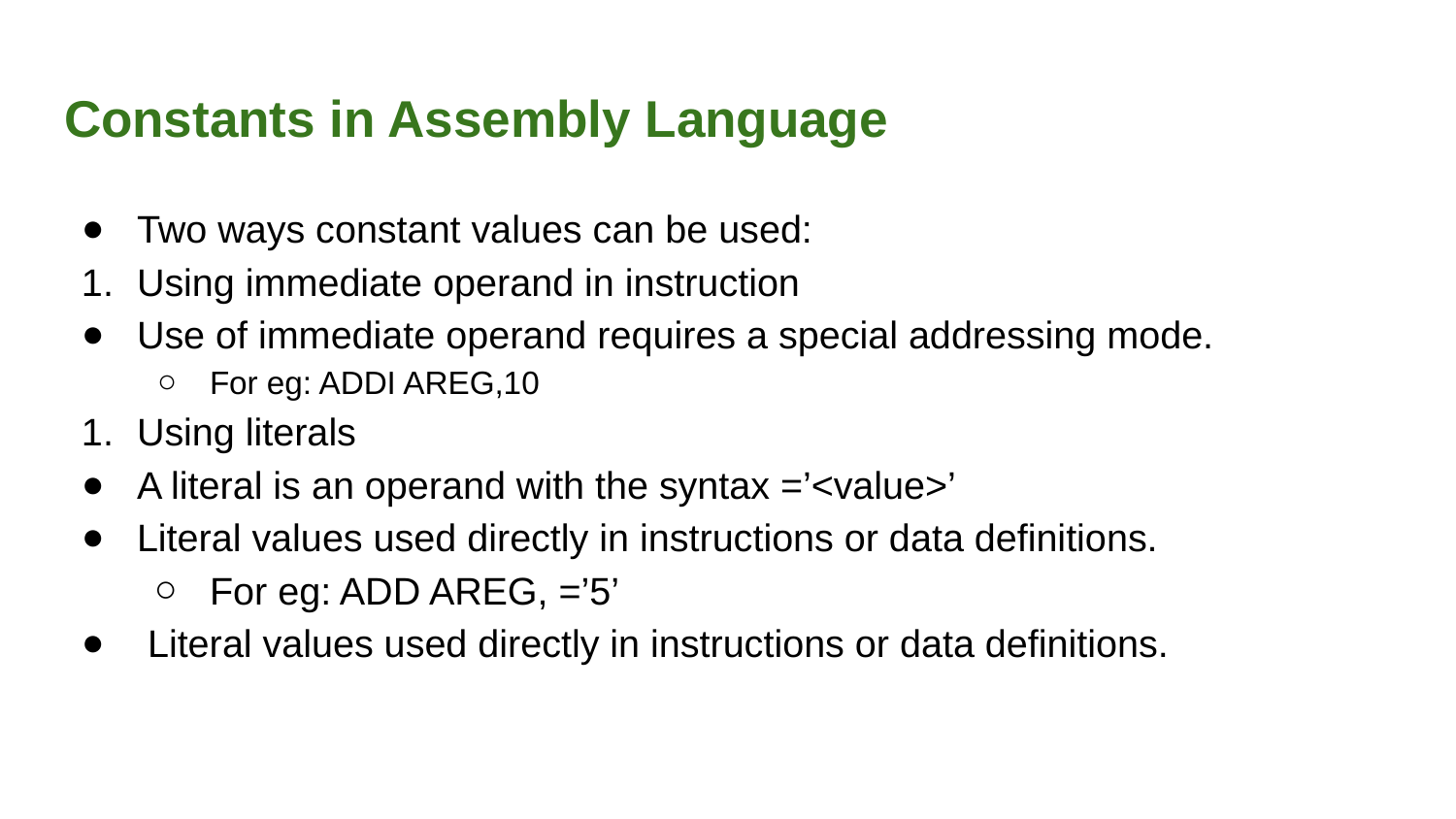

# Constants in Assembly Language
Two ways constant values can be used:
Using immediate operand in instruction
Use of immediate operand requires a special addressing mode.
For eg: ADDI AREG,10
Using literals
A literal is an operand with the syntax =’<value>’
Literal values used directly in instructions or data definitions.
For eg: ADD AREG, =’5’
 Literal values used directly in instructions or data definitions.